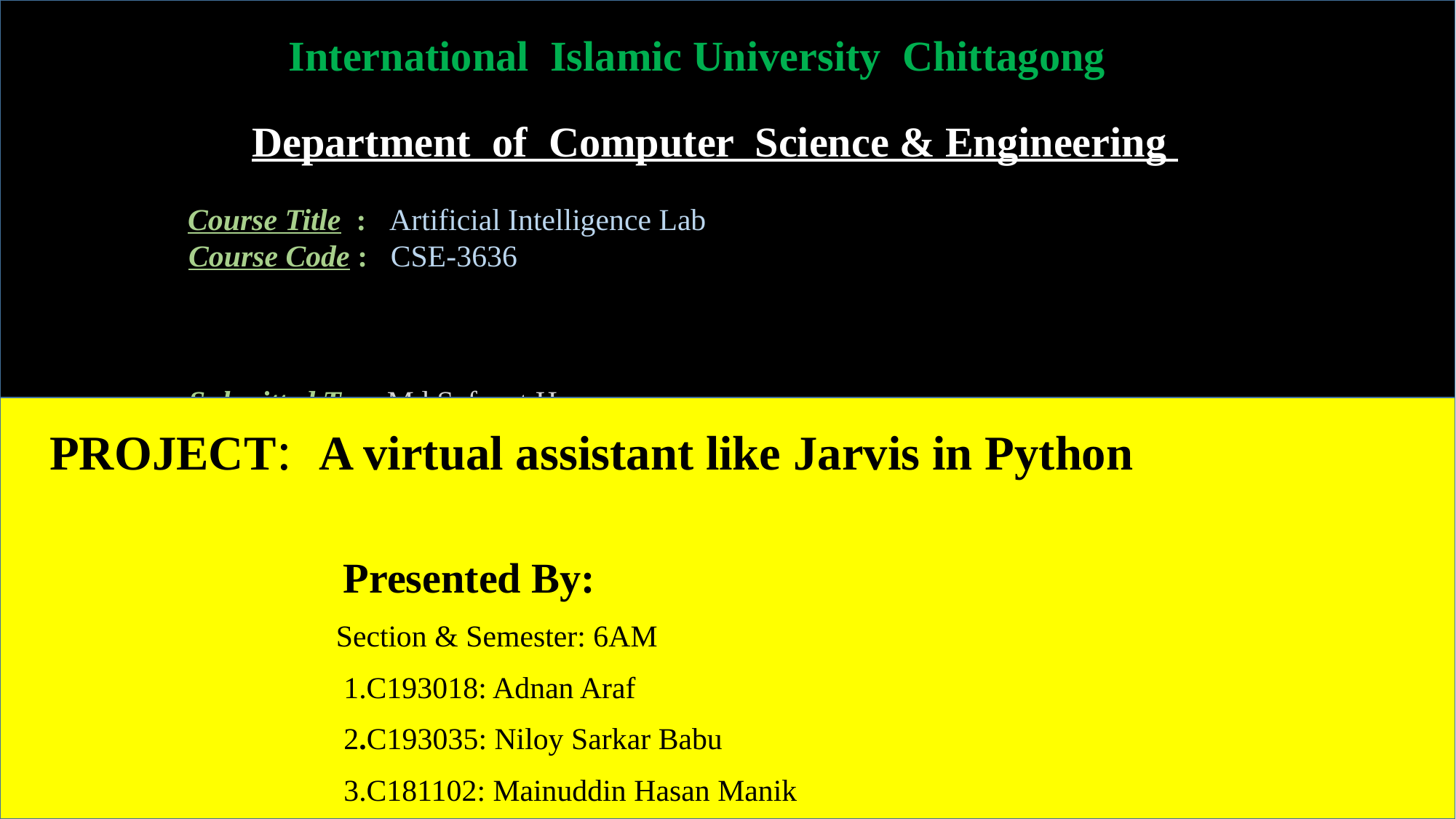

International  Islamic University  Chittagong
                            Department  of  Computer  Science & Engineering
 Course Title  :   Artificial Intelligence Lab
 Course Code :   CSE-3636

 Submitted To :  Md Safayat Hossen
                               Assistant Lecturer, IIUC.

  PROJECT:  A virtual assistant like Jarvis in Python

 Presented By:
Section & Semester: 6AM
 1.C193018: Adnan Araf
 2.C193035: Niloy Sarkar Babu
 3.C181102: Mainuddin Hasan Manik